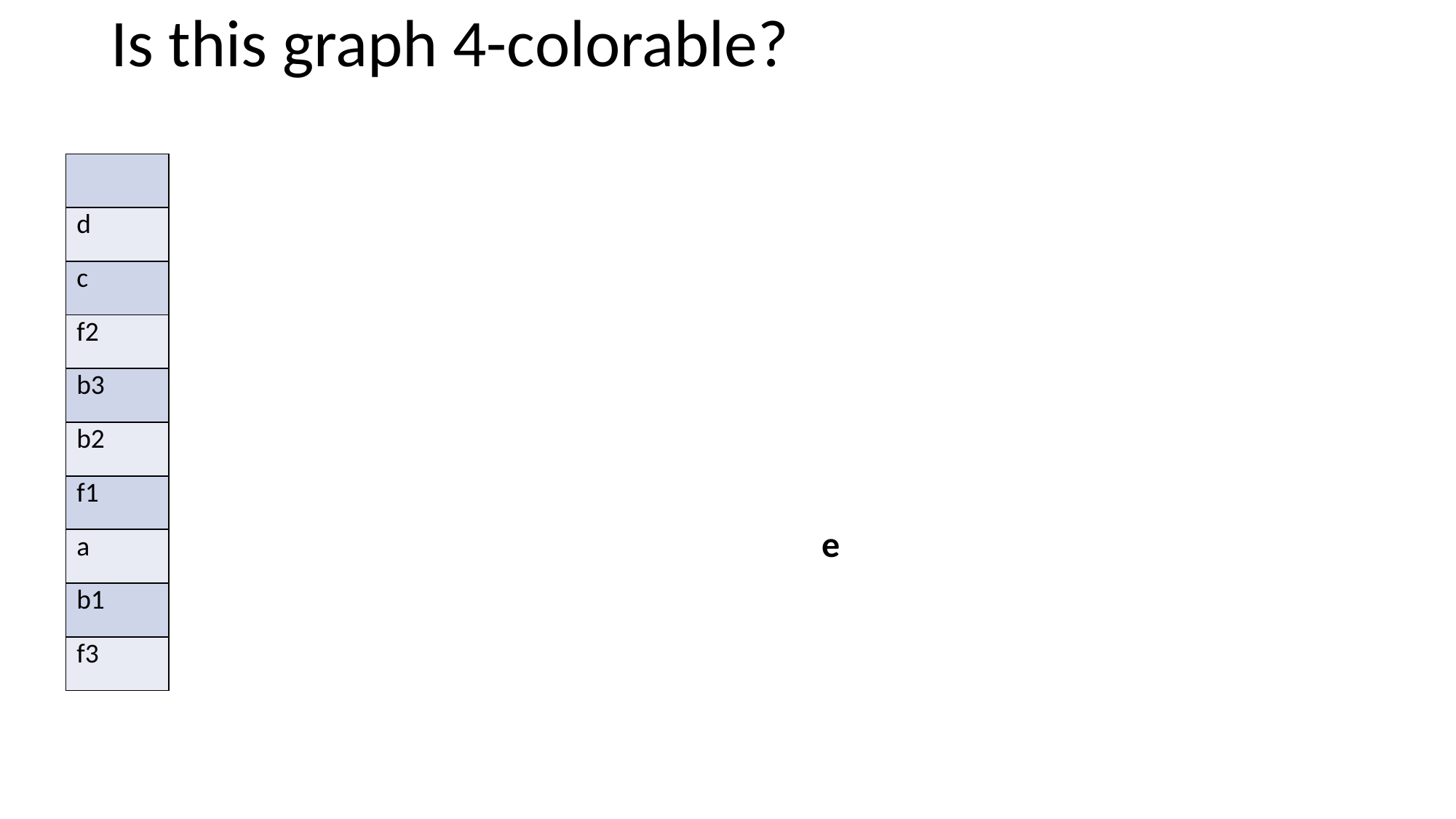

# Is this graph 4-colorable?

|  |
| --- |
| d |
| c |
| f2 |
| b3 |
| b2 |
| f1 |
| a |
| b1 |
| f3 |
e